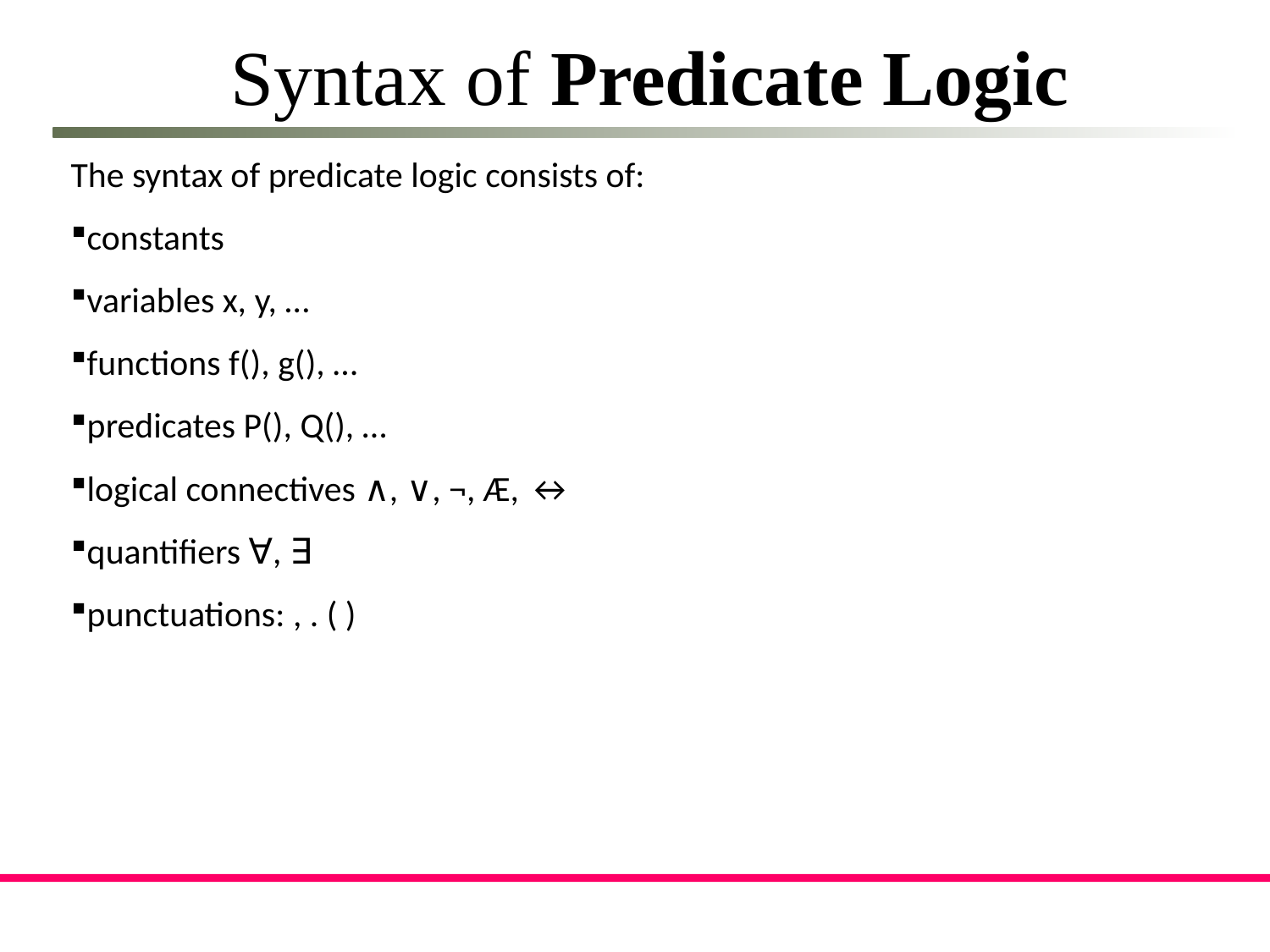

Syntax of Predicate Logic

The syntax of predicate logic consists of:
constants
variables x, y, …
functions f(), g(), …
predicates P(), Q(), …
logical connectives ∧, ∨, ¬, Æ, ↔
quantifiers ∀, ∃
punctuations: , . ( )